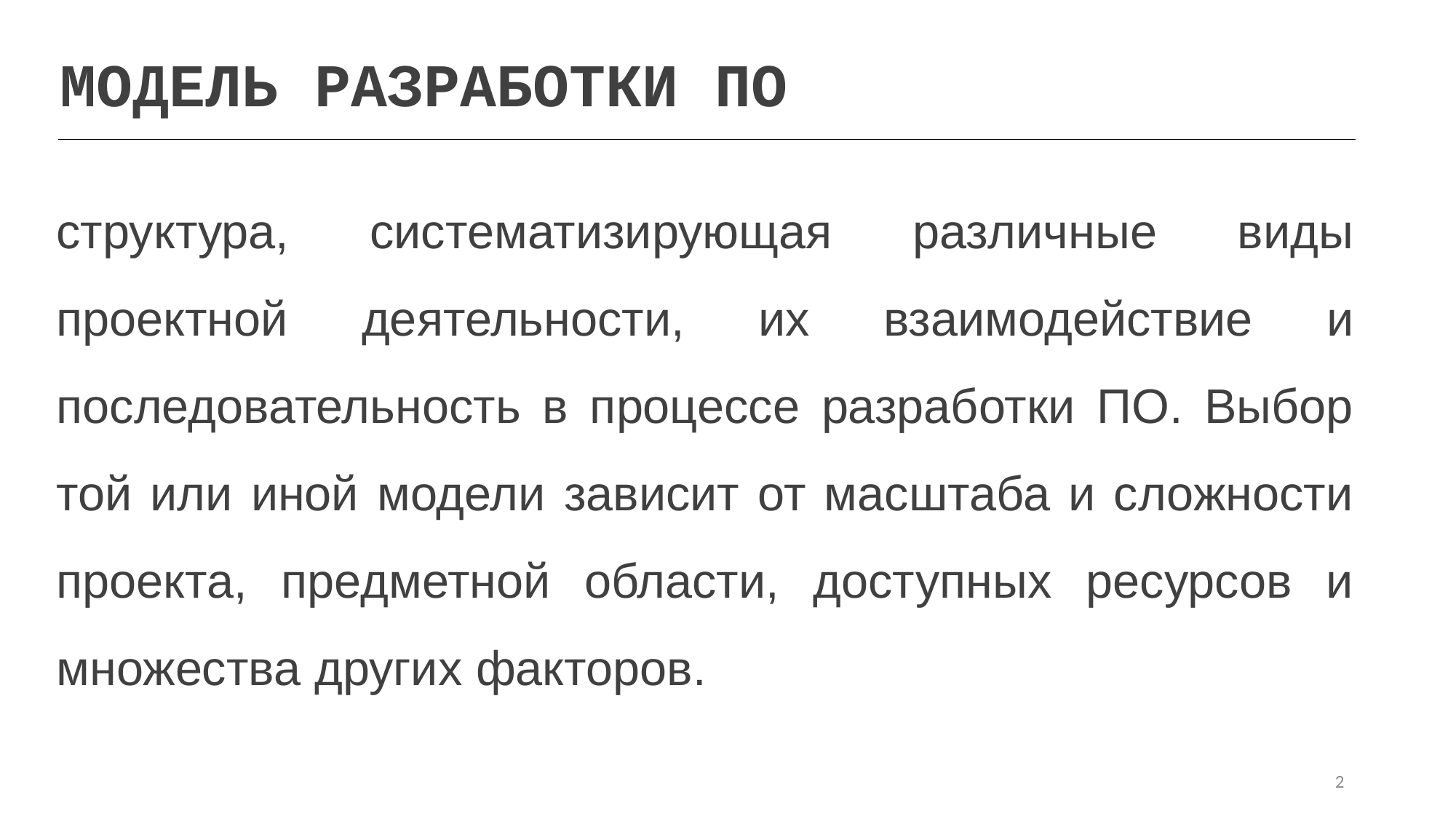

МОДЕЛЬ РАЗРАБОТКИ ПО
структура, систематизирующая различные виды проектной деятельности, их взаимодействие и последовательность в процессе разработки ПО. Выбор той или иной модели зависит от масштаба и сложности проекта, предметной области, доступных ресурсов и множества других факторов.
2